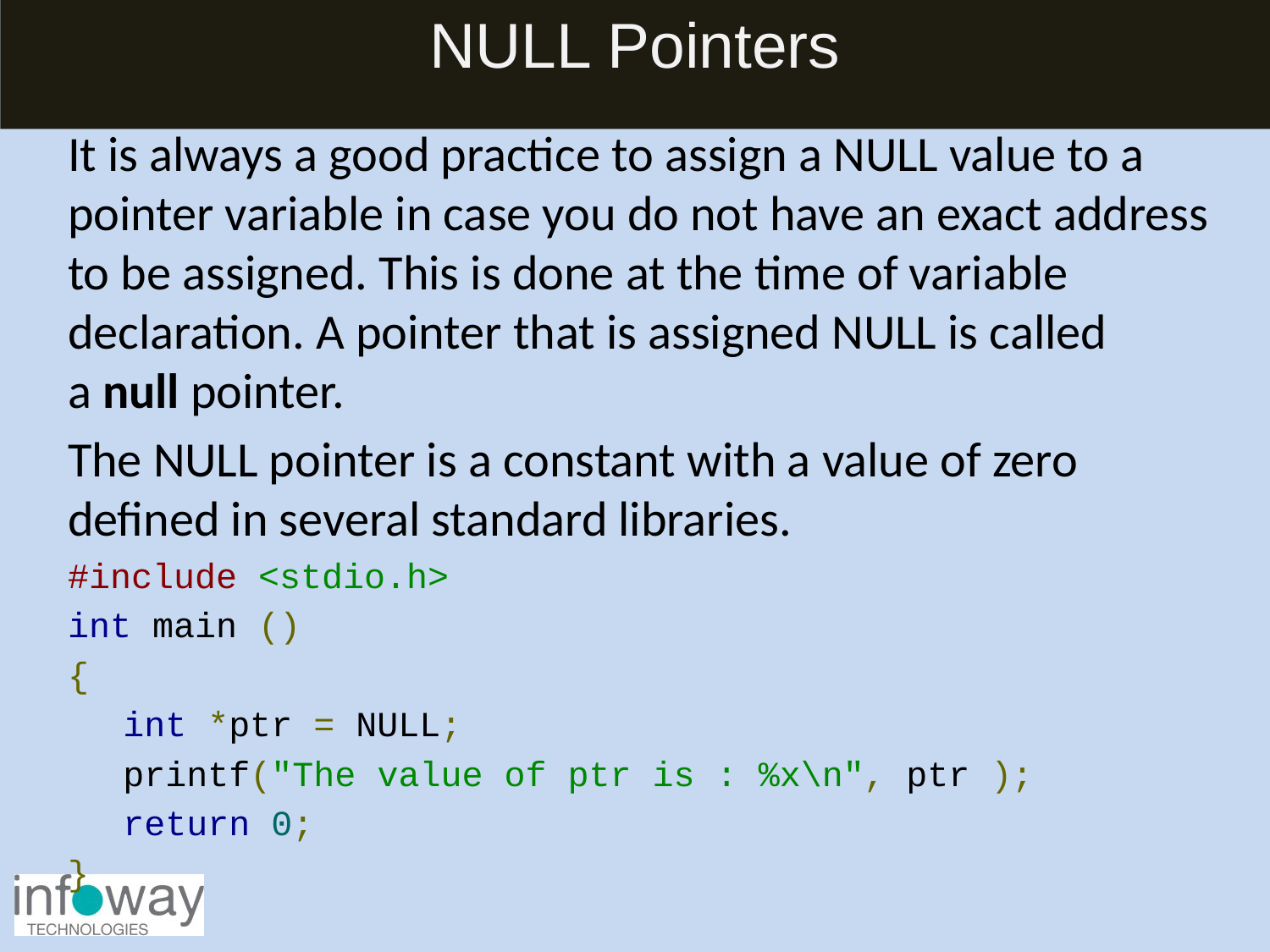

# NULL Pointers
It is always a good practice to assign a NULL value to a pointer variable in case you do not have an exact address to be assigned. This is done at the time of variable declaration. A pointer that is assigned NULL is called a null pointer.
The NULL pointer is a constant with a value of zero defined in several standard libraries.
#include <stdio.h>
int main ()
{
int *ptr = NULL;
printf("The value of ptr is : %x\n", ptr );
return 0;
}